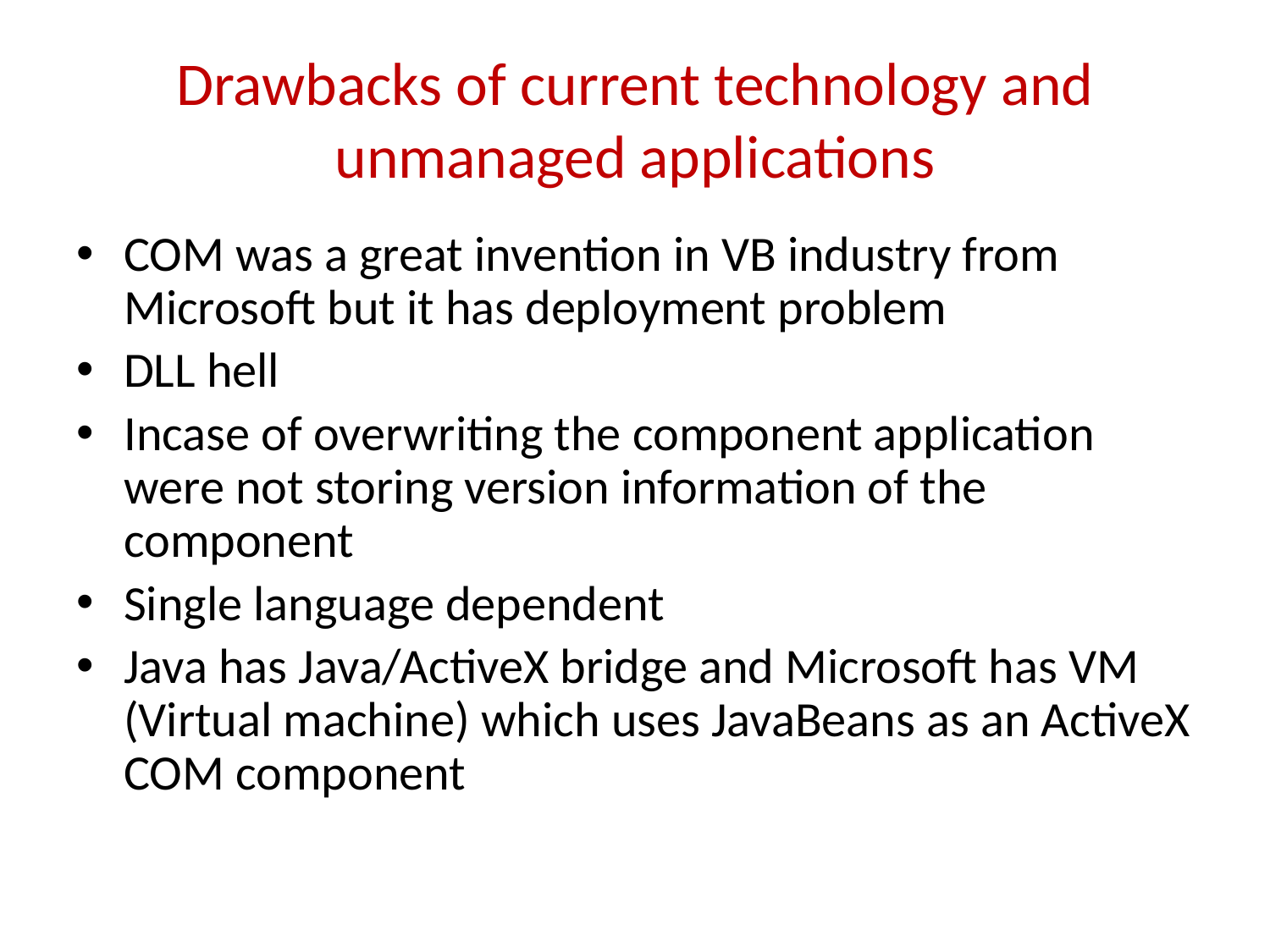

# Drawbacks of current technology and unmanaged applications
COM was a great invention in VB industry from Microsoft but it has deployment problem
DLL hell
Incase of overwriting the component application were not storing version information of the component
Single language dependent
Java has Java/ActiveX bridge and Microsoft has VM (Virtual machine) which uses JavaBeans as an ActiveX COM component